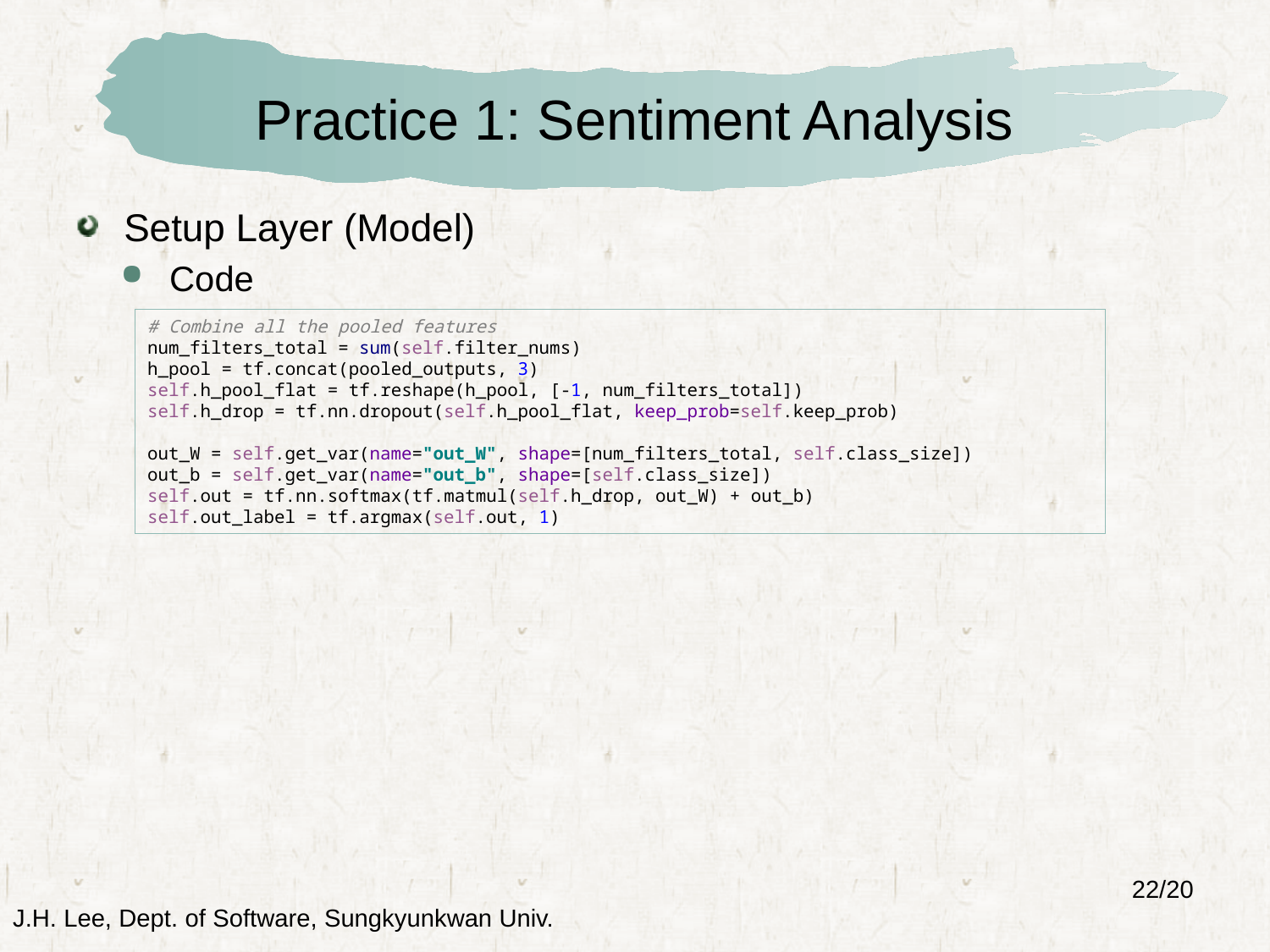

# Practice 1: Sentiment Analysis
Setup Layer (Model)
Code

# Combine all the pooled features num_filters_total = sum(self.filter_nums) h_pool = tf.concat(pooled_outputs, 3) self.h_pool_flat = tf.reshape(h_pool, [-1, num_filters_total]) self.h_drop = tf.nn.dropout(self.h_pool_flat, keep_prob=self.keep_prob) out_W = self.get_var(name="out_W", shape=[num_filters_total, self.class_size]) out_b = self.get_var(name="out_b", shape=[self.class_size]) self.out = tf.nn.softmax(tf.matmul(self.h_drop, out_W) + out_b) self.out_label = tf.argmax(self.out, 1)
22/20
J.H. Lee, Dept. of Software, Sungkyunkwan Univ.